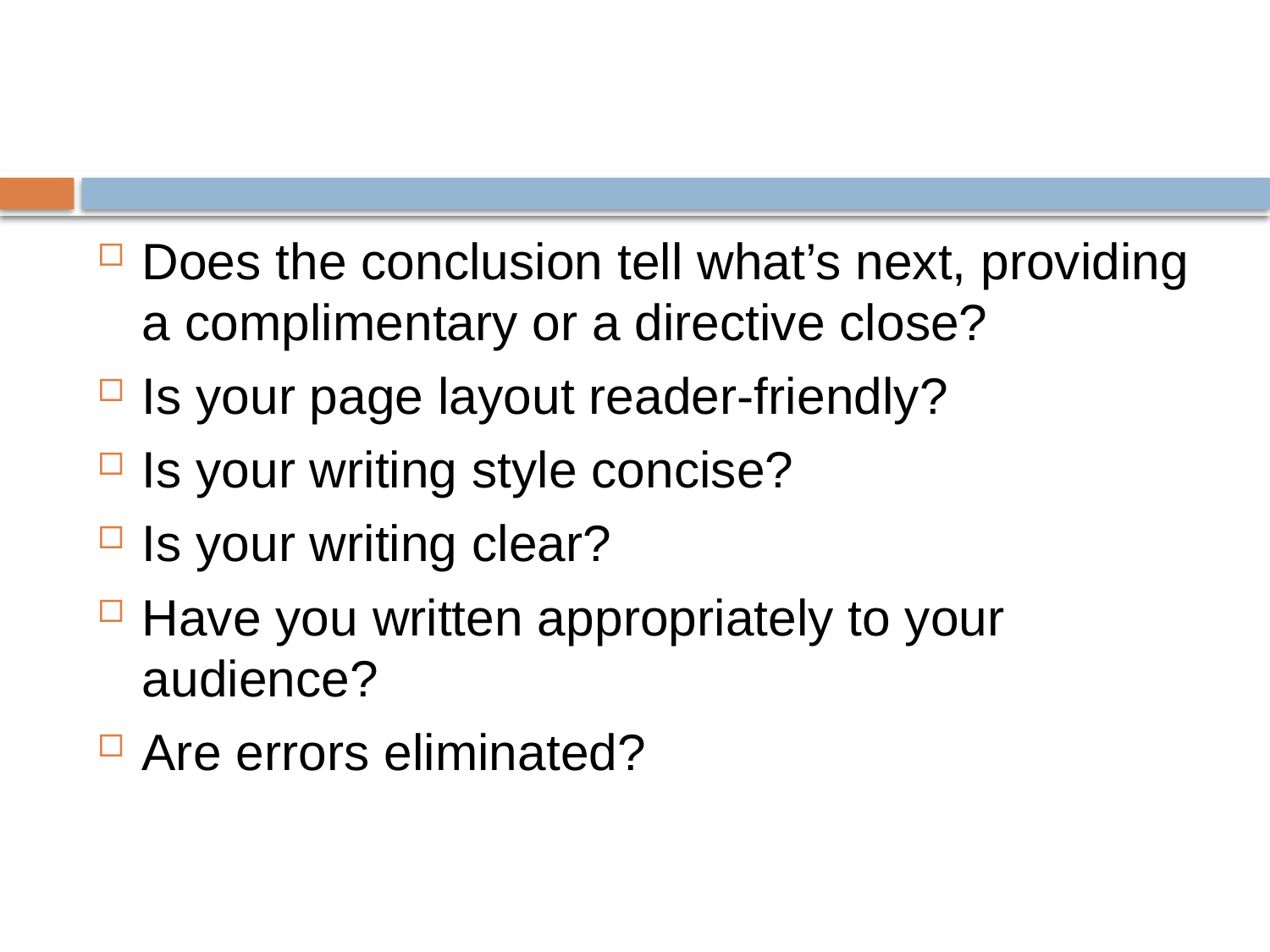

#
Does the conclusion tell what’s next, providing a complimentary or a directive close?
Is your page layout reader-friendly?
Is your writing style concise?
Is your writing clear?
Have you written appropriately to your audience?
Are errors eliminated?